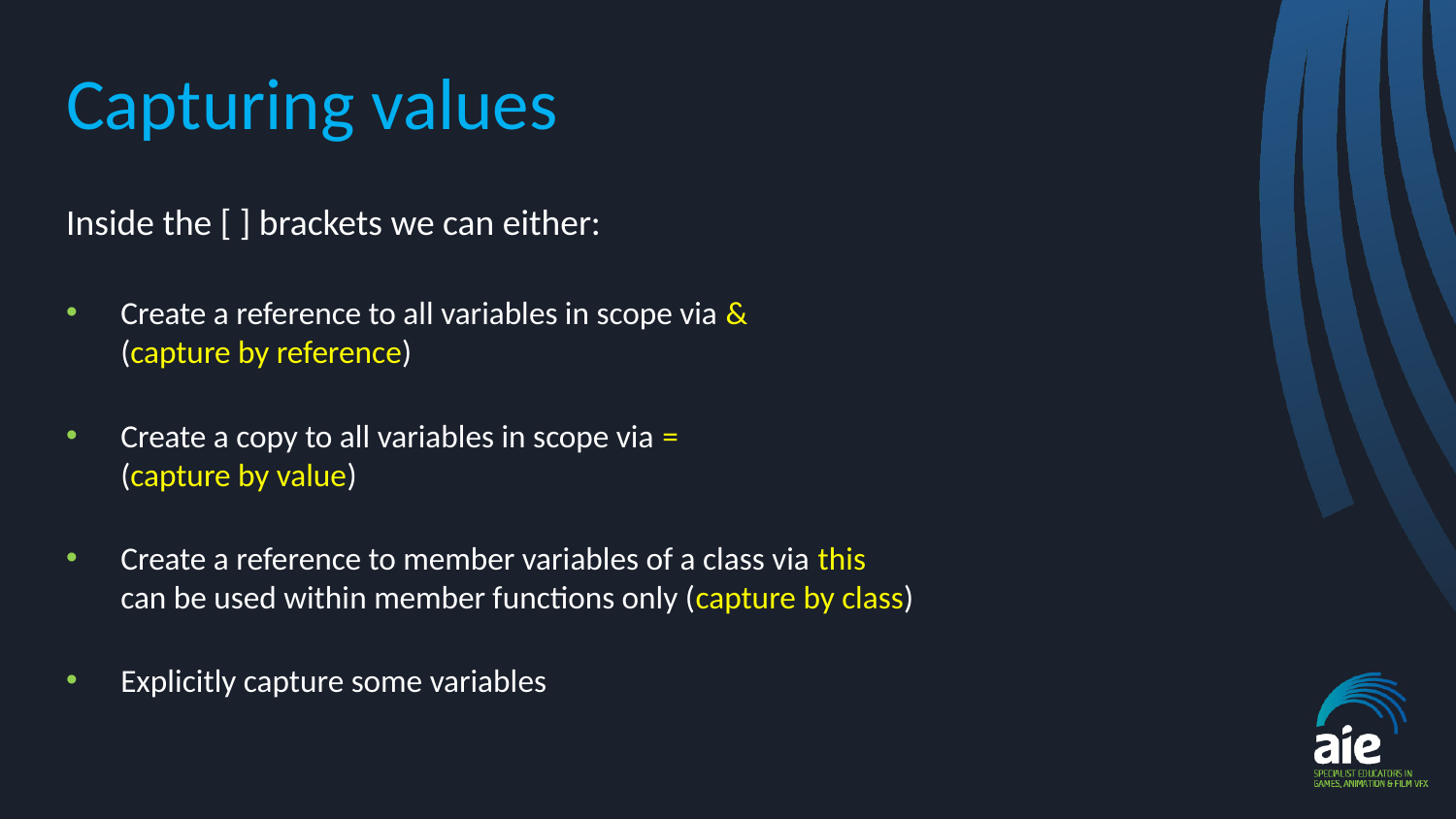

# Capturing values
Inside the [ ] brackets we can either:
Create a reference to all variables in scope via &
(capture by reference)
Create a copy to all variables in scope via =
(capture by value)
Create a reference to member variables of a class via this
can be used within member functions only (capture by class)
Explicitly capture some variables